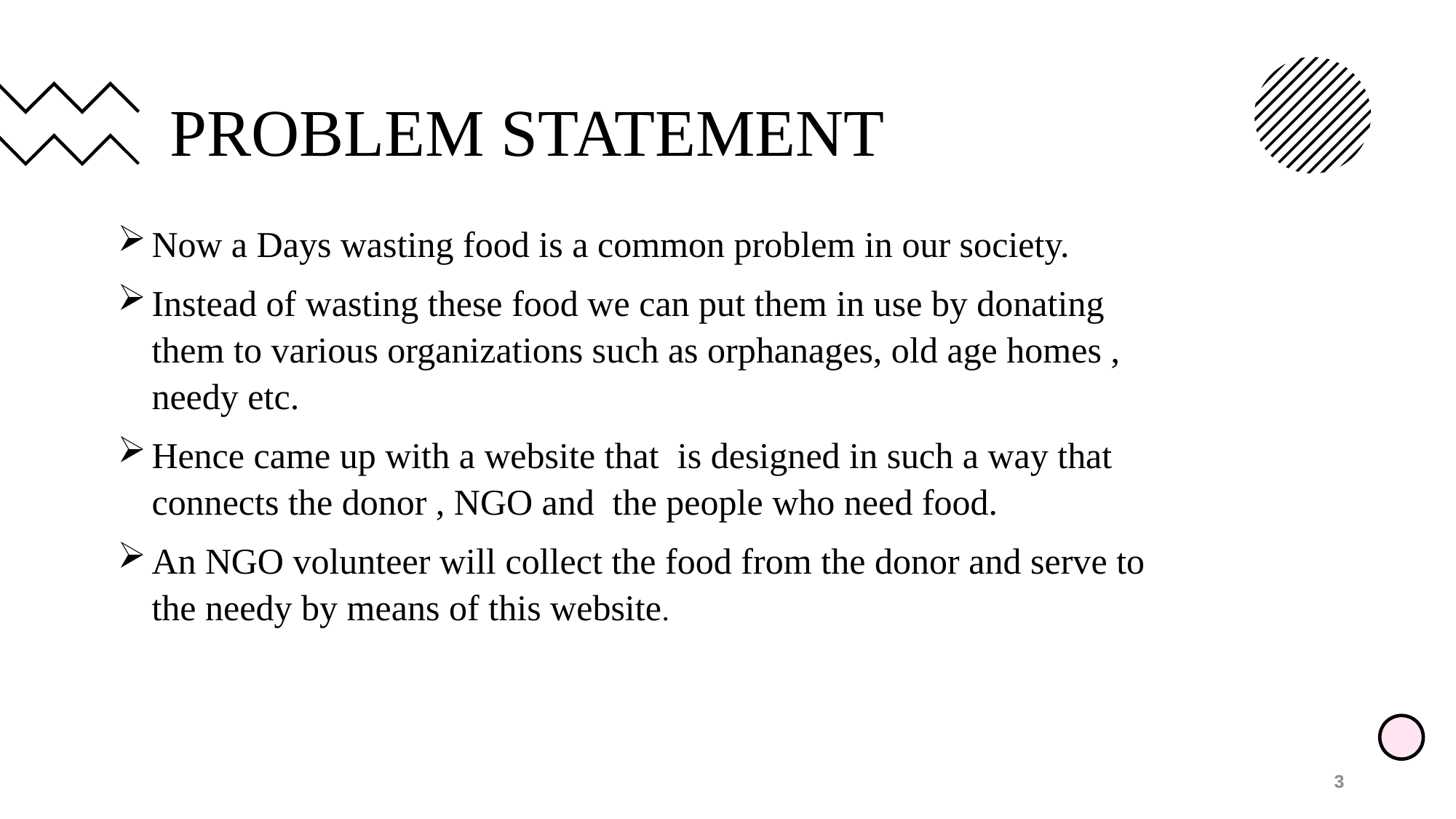

# PROBLEM STATEMENT
Now a Days wasting food is a common problem in our society.
Instead of wasting these food we can put them in use by donating them to various organizations such as orphanages, old age homes , needy etc.
Hence came up with a website that  is designed in such a way that connects the donor , NGO and  the people who need food.
An NGO volunteer will collect the food from the donor and serve to the needy by means of this website.

3